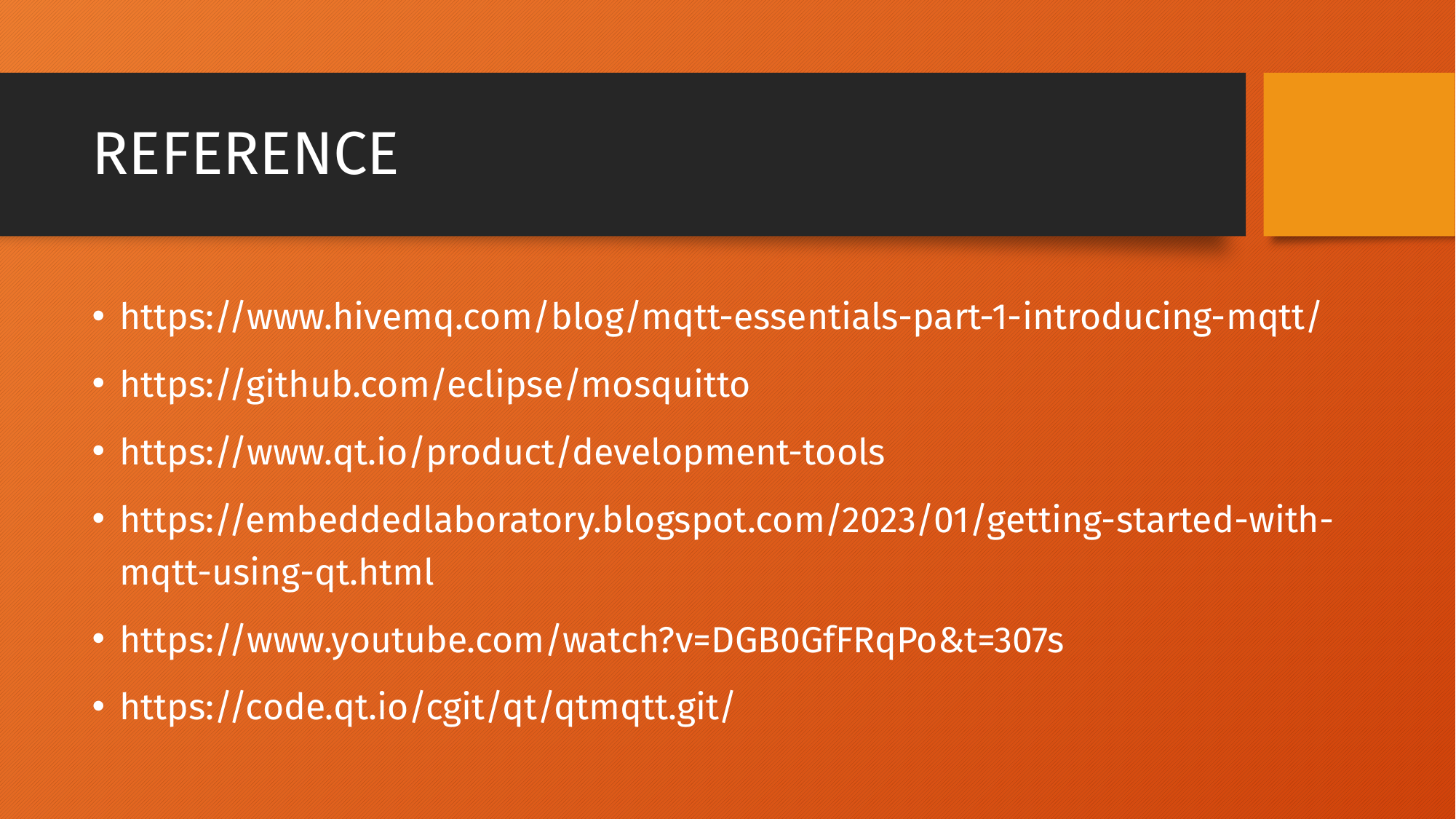

# REFERENCE
https://www.hivemq.com/blog/mqtt-essentials-part-1-introducing-mqtt/
https://github.com/eclipse/mosquitto
https://www.qt.io/product/development-tools
https://embeddedlaboratory.blogspot.com/2023/01/getting-started-with-mqtt-using-qt.html
https://www.youtube.com/watch?v=DGB0GfFRqPo&t=307s
https://code.qt.io/cgit/qt/qtmqtt.git/